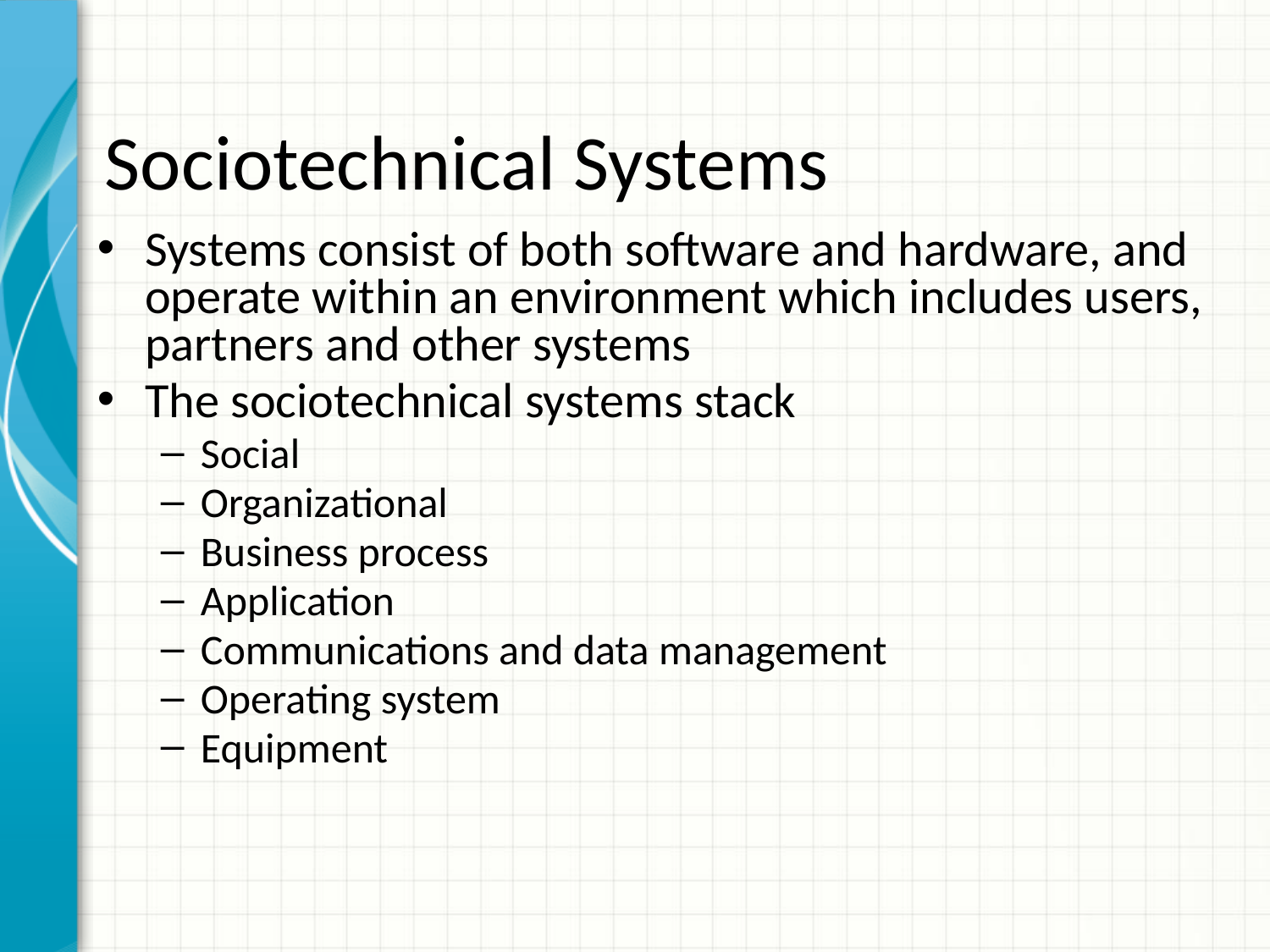

# Sociotechnical Systems
Systems consist of both software and hardware, and operate within an environment which includes users, partners and other systems
The sociotechnical systems stack
Social
Organizational
Business process
Application
Communications and data management
Operating system
Equipment